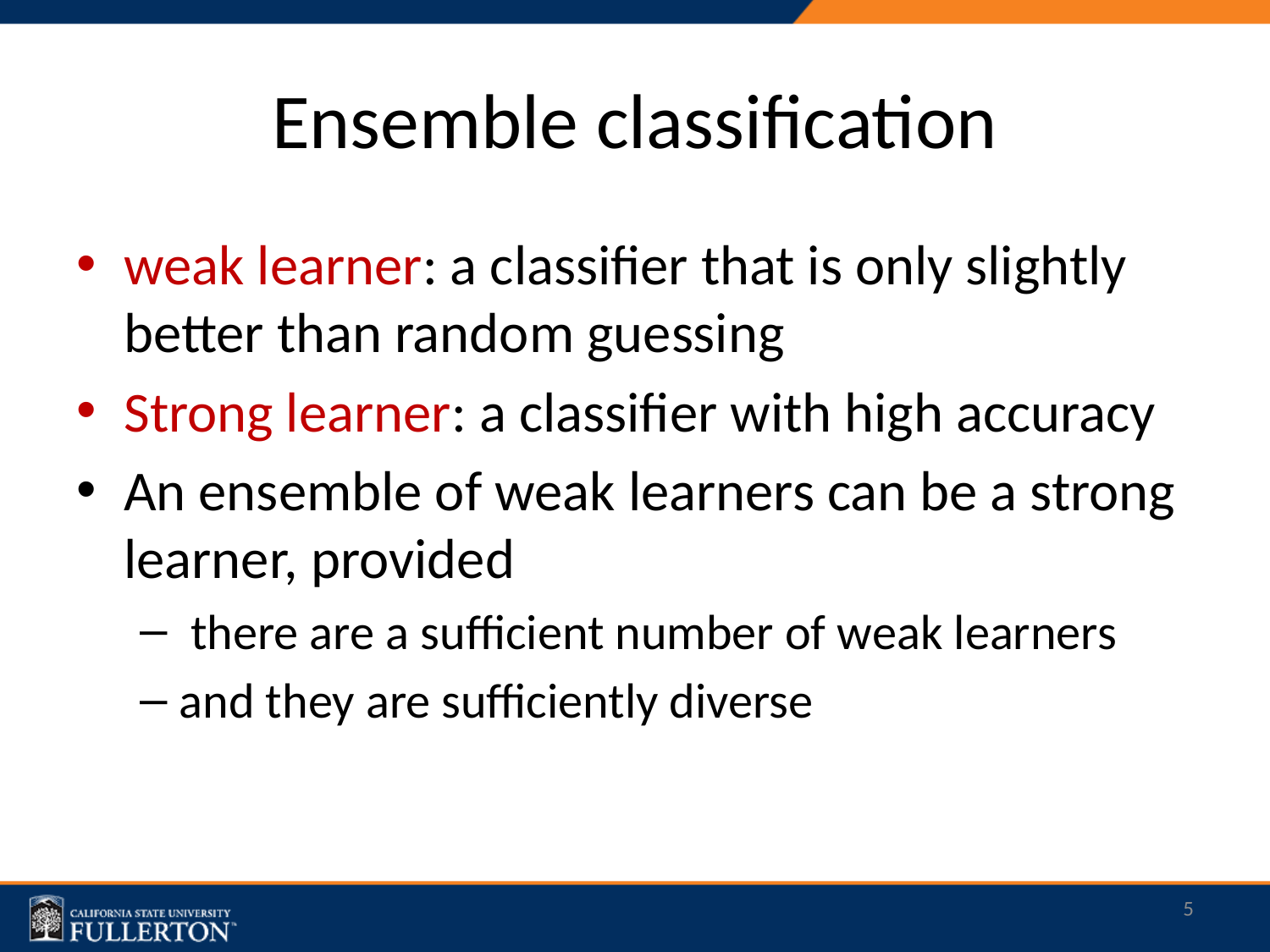

# Ensemble classification
weak learner: a classifier that is only slightly better than random guessing
Strong learner: a classifier with high accuracy
An ensemble of weak learners can be a strong learner, provided
 there are a sufficient number of weak learners
and they are sufficiently diverse
5